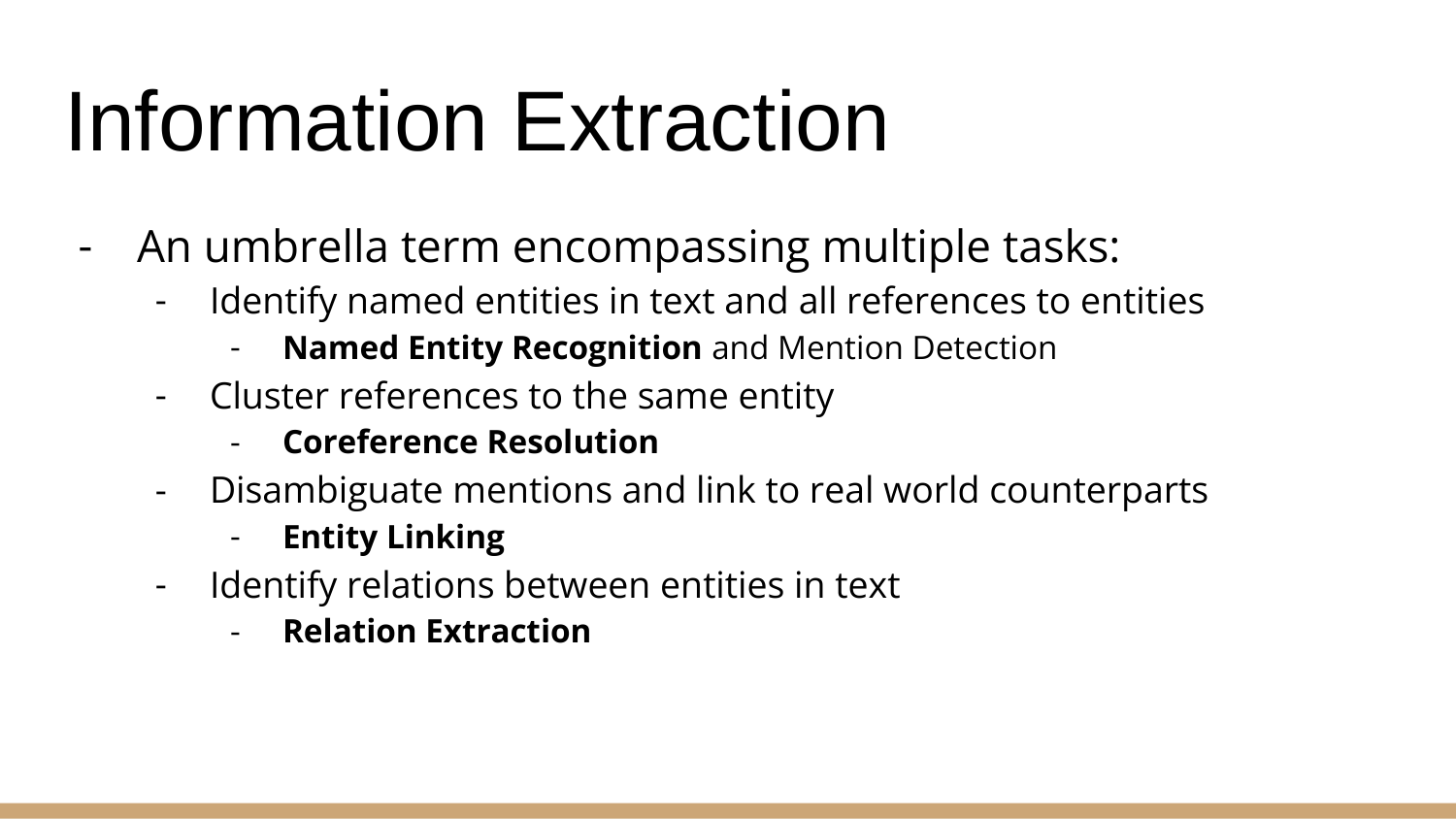

# Information Extraction
An umbrella term encompassing multiple tasks:
Identify named entities in text and all references to entities
Named Entity Recognition and Mention Detection
Cluster references to the same entity
Coreference Resolution
Disambiguate mentions and link to real world counterparts
Entity Linking
Identify relations between entities in text
Relation Extraction